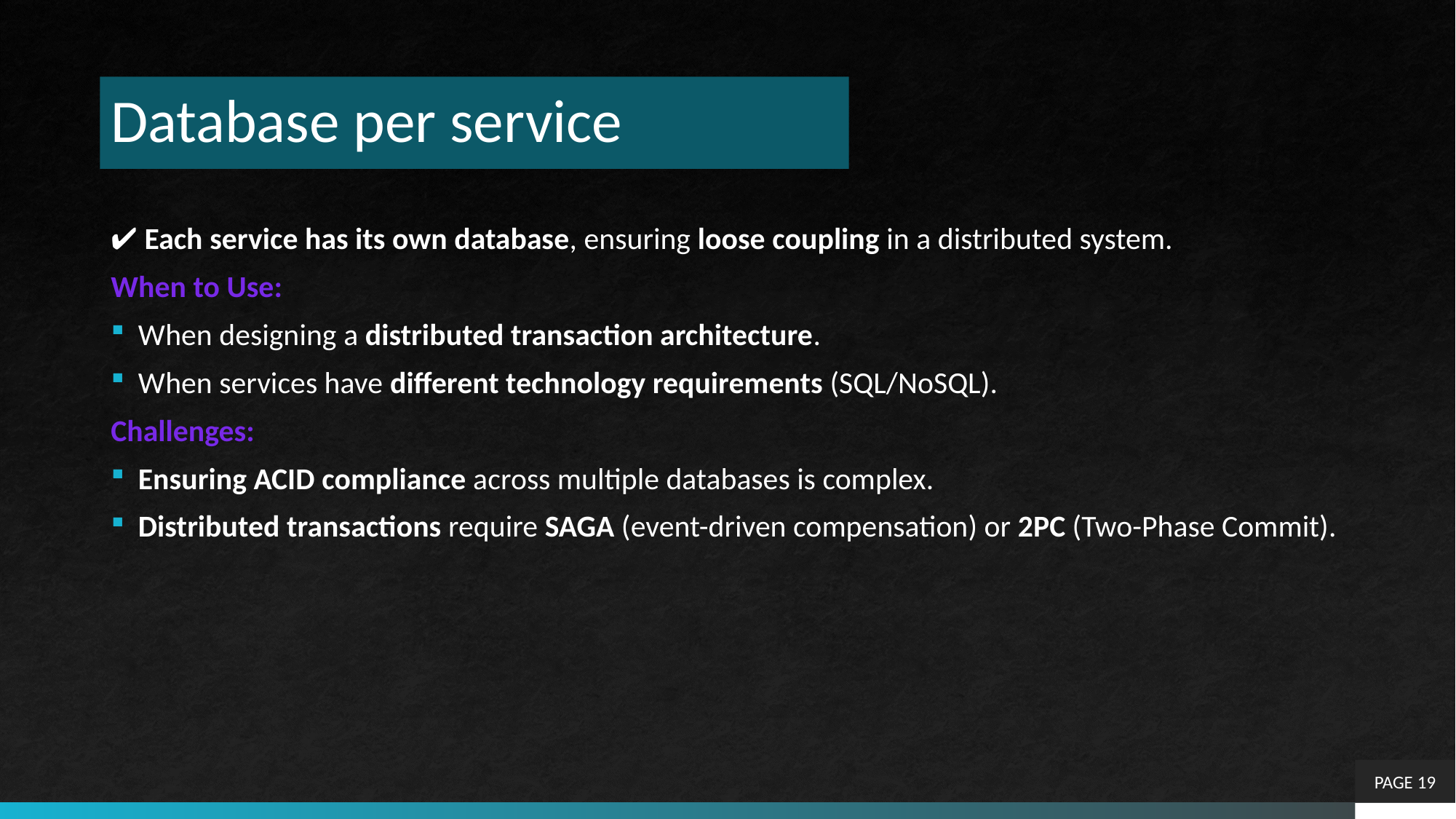

# Database per service
✔ Each service has its own database, ensuring loose coupling in a distributed system.
When to Use:
When designing a distributed transaction architecture.
When services have different technology requirements (SQL/NoSQL).
Challenges:
Ensuring ACID compliance across multiple databases is complex.
Distributed transactions require SAGA (event-driven compensation) or 2PC (Two-Phase Commit).

PAGE 19